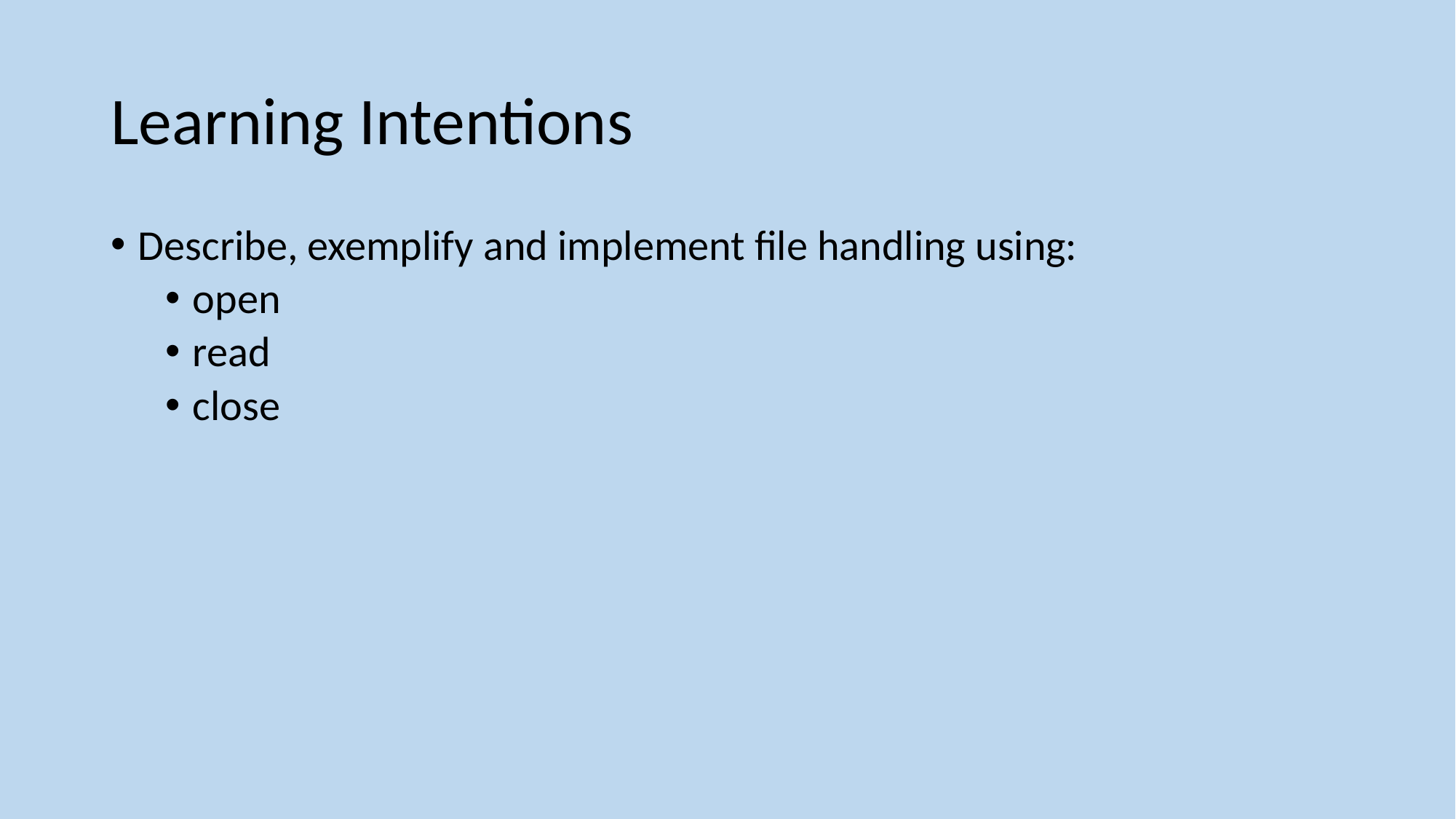

# Learning Intentions
Describe, exemplify and implement file handling using:
open
read
close